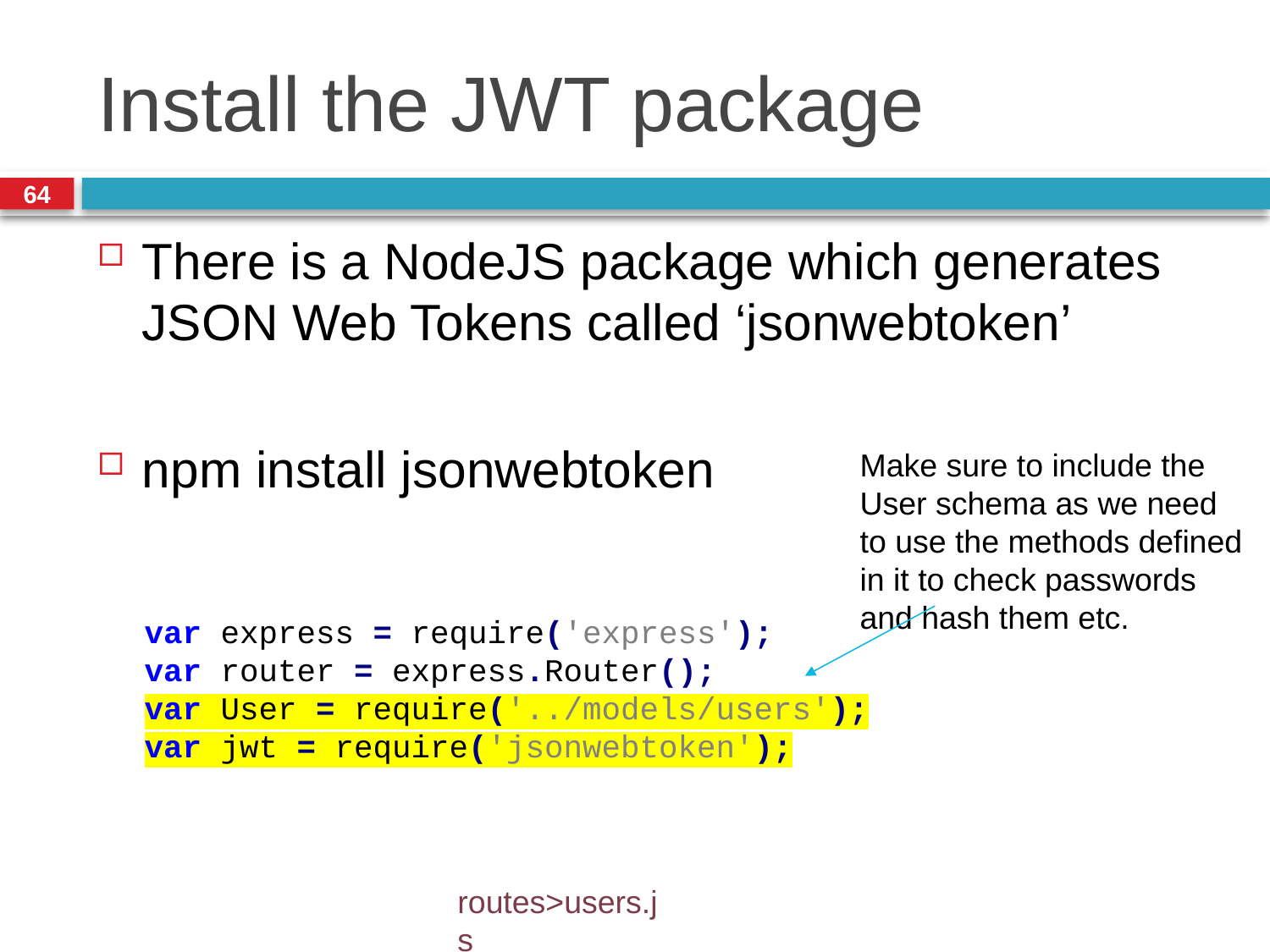

# Install the JWT package
64
There is a NodeJS package which generates JSON Web Tokens called ‘jsonwebtoken’

npm install jsonwebtoken

Make sure to include the User schema as we need to use the methods defined in it to check passwords and hash them etc.
var express = require('express');
var router = express.Router();
var User = require('../models/users');
var jwt = require('jsonwebtoken');
routes>users.js